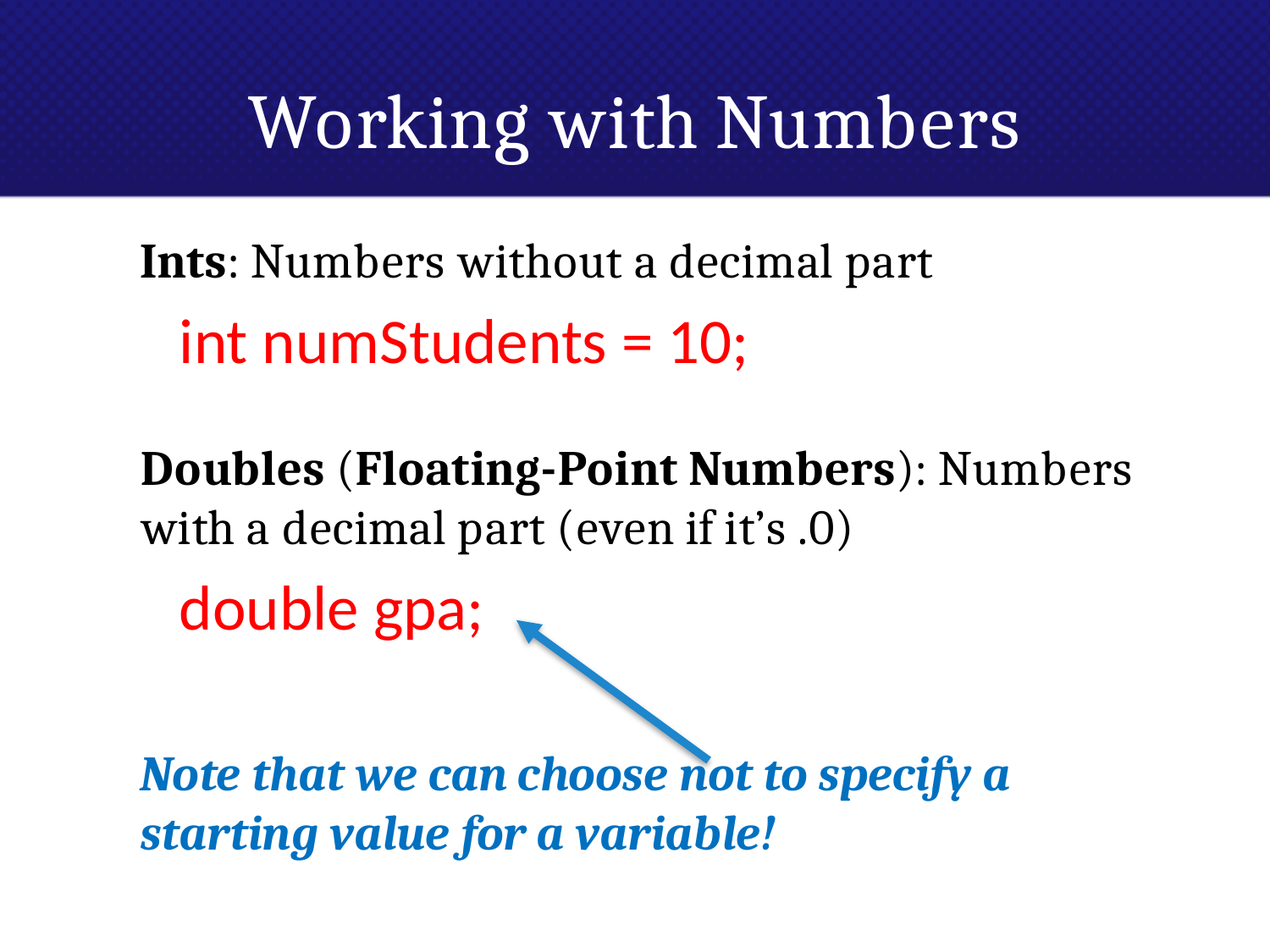

# Working with Numbers
Ints: Numbers without a decimal part
	int numStudents = 10;

Doubles (Floating-Point Numbers): Numbers with a decimal part (even if it’s .0)
	double gpa;

Note that we can choose not to specify a starting value for a variable!